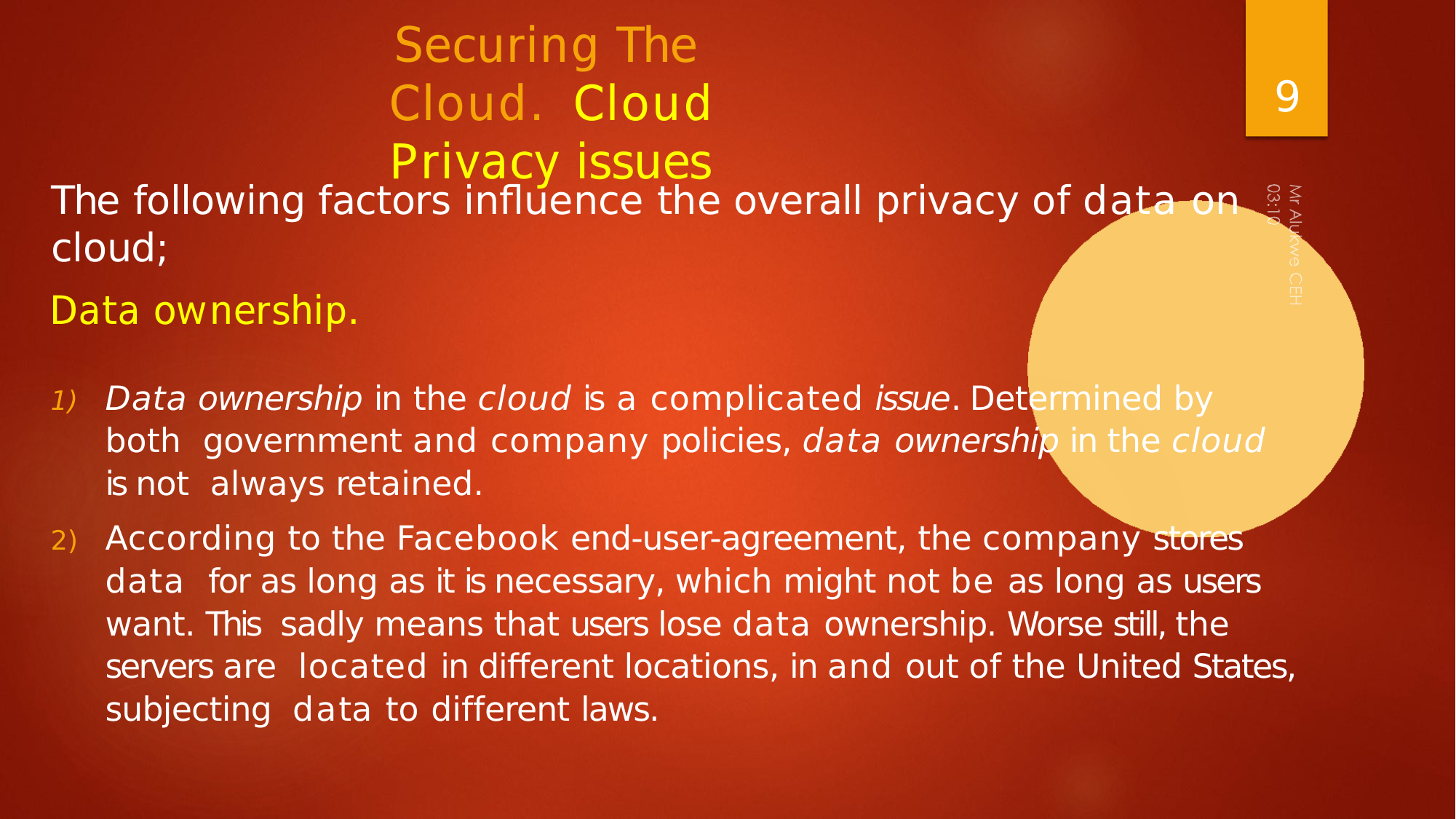

# Securing The Cloud.  Cloud Privacy issues
9
The following factors influence the overall privacy of data on cloud;
Data ownership.
Data ownership in the cloud is a complicated issue. Determined by both  government and company policies, data ownership in the cloud is not  always retained.
According to the Facebook end-user-agreement, the company stores data  for as long as it is necessary, which might not be as long as users want. This  sadly means that users lose data ownership. Worse still, the servers are  located in different locations, in and out of the United States, subjecting  data to different laws.